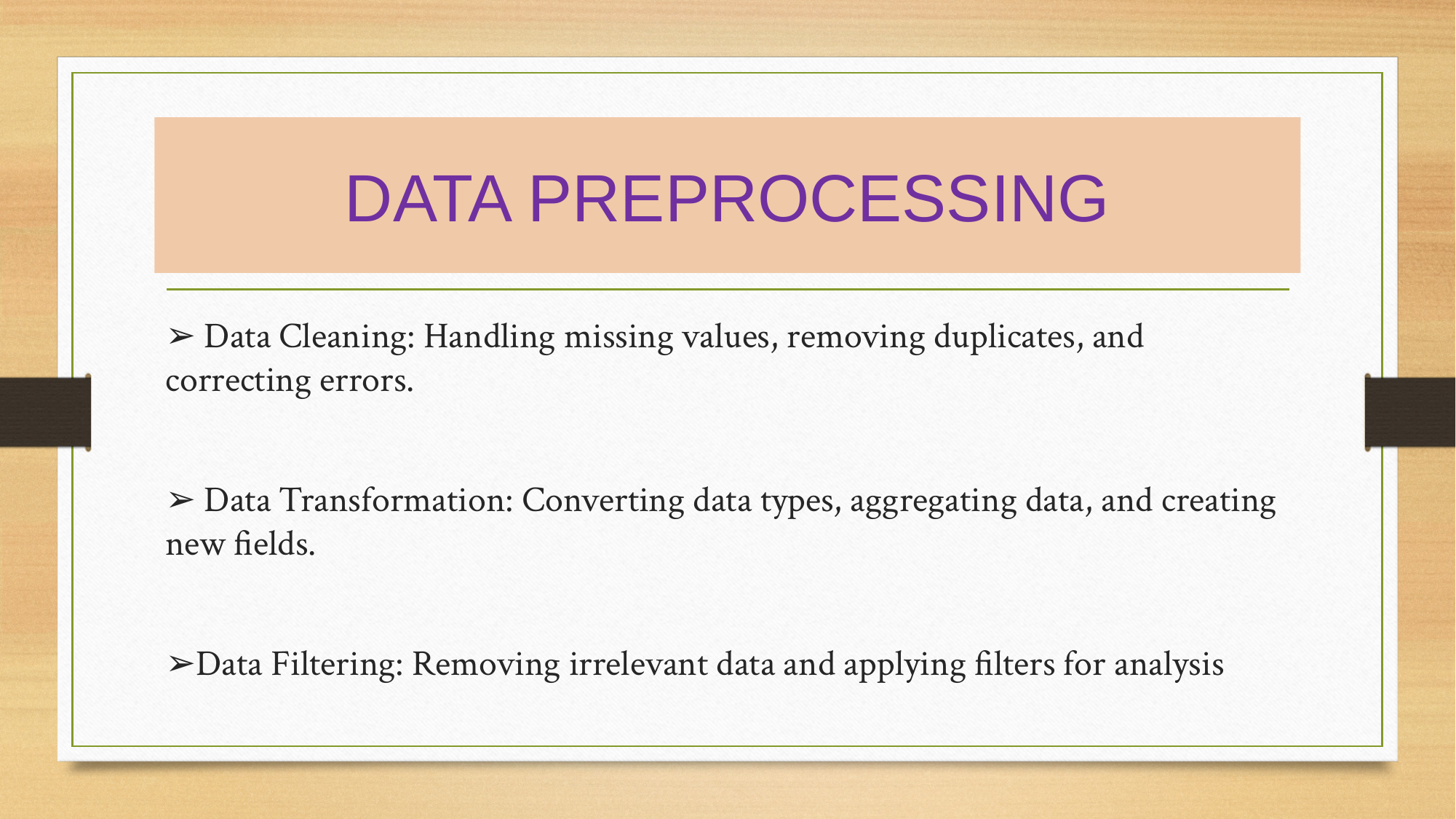

# DATA PREPROCESSING
➢ Data Cleaning: Handling missing values, removing duplicates, and correcting errors.

➢ Data Transformation: Converting data types, aggregating data, and creating new fields.

➢Data Filtering: Removing irrelevant data and applying filters for analysis